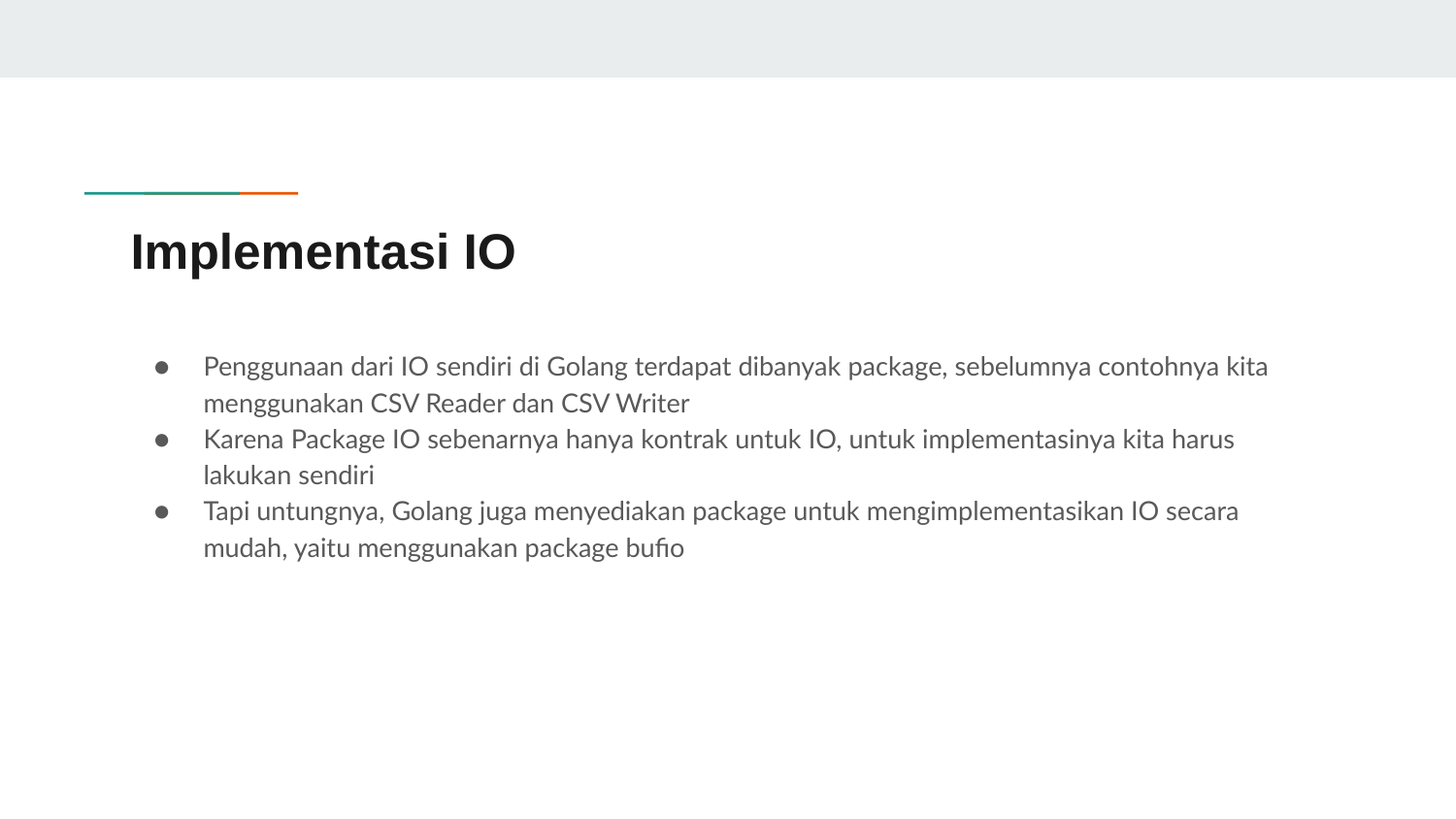

# Implementasi IO
Penggunaan dari IO sendiri di Golang terdapat dibanyak package, sebelumnya contohnya kita menggunakan CSV Reader dan CSV Writer
Karena Package IO sebenarnya hanya kontrak untuk IO, untuk implementasinya kita harus lakukan sendiri
Tapi untungnya, Golang juga menyediakan package untuk mengimplementasikan IO secara mudah, yaitu menggunakan package bufio